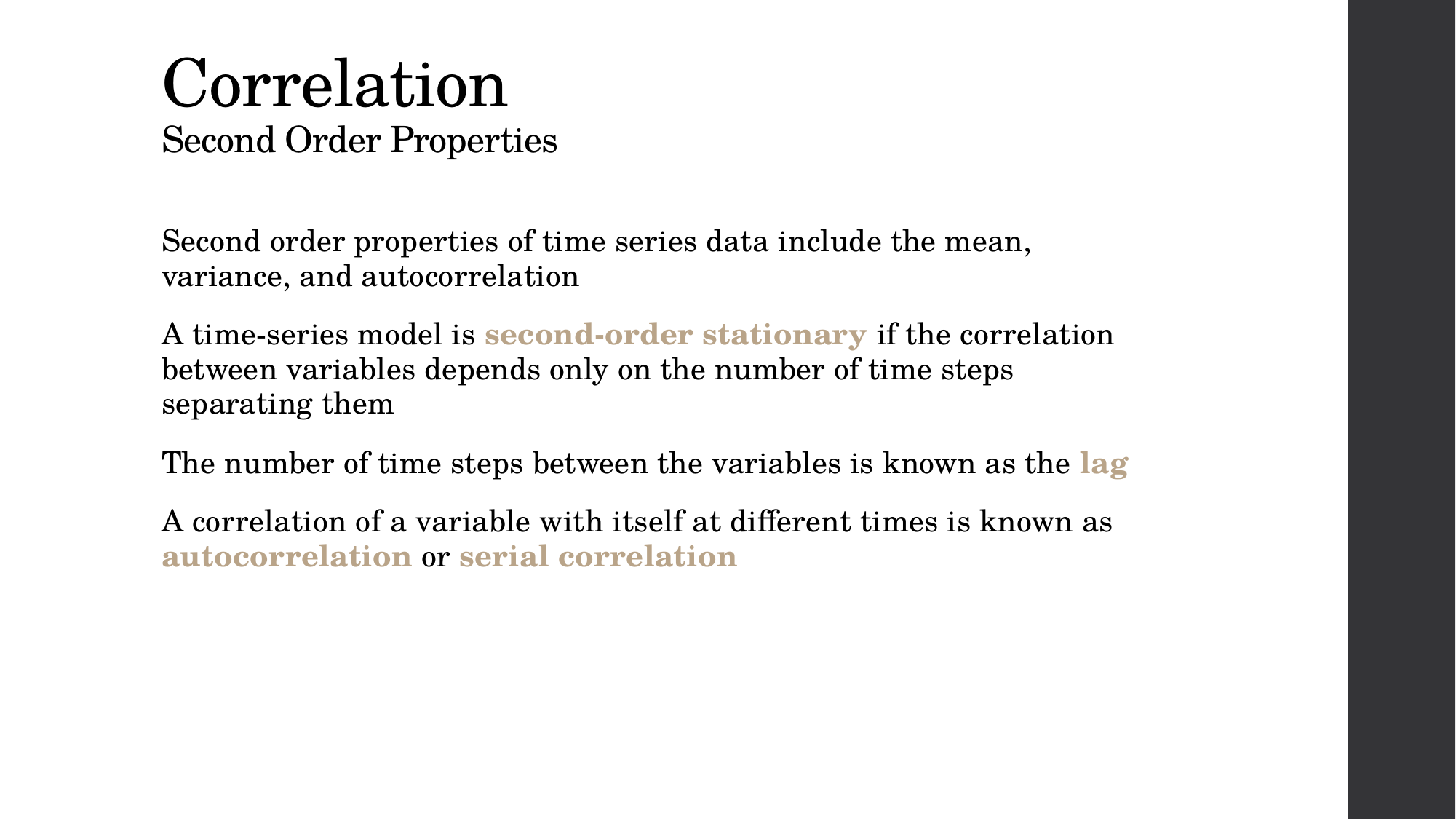

# Correlation Second Order Properties
Second order properties of time series data include the mean, variance, and autocorrelation
A time-series model is second-order stationary if the correlation between variables depends only on the number of time steps separating them
The number of time steps between the variables is known as the lag
A correlation of a variable with itself at different times is known as autocorrelation or serial correlation